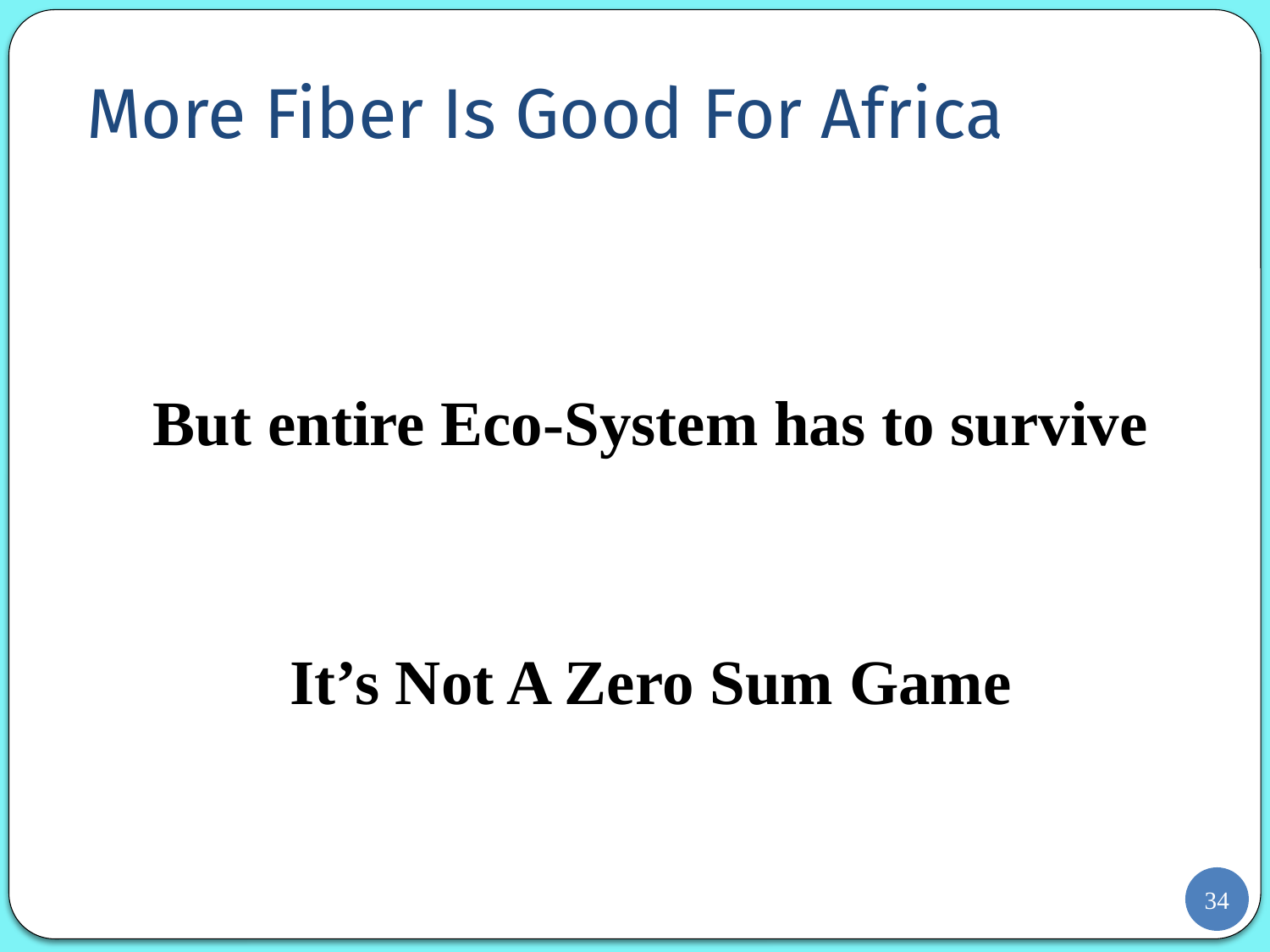

# More Fiber Is Good For Africa

But entire Eco-System has to survive

It’s Not A Zero Sum Game

34